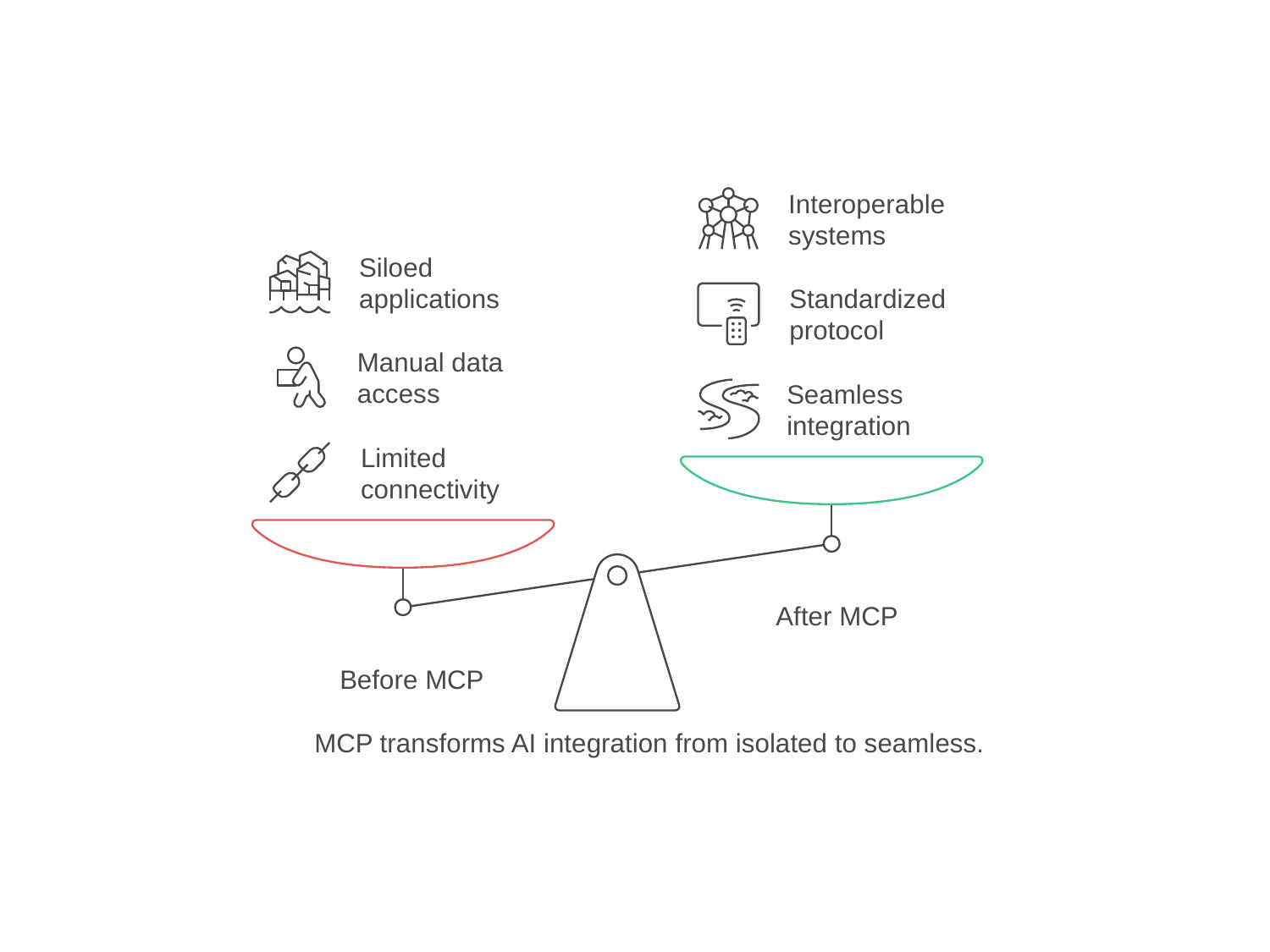

Interoperable
systems

Siloed
applications

Standardized
protocol

Manual data
access
Seamless
integration

Limited
connectivity

After MCP
Before MCP
MCP transforms AI integration from isolated to seamless.